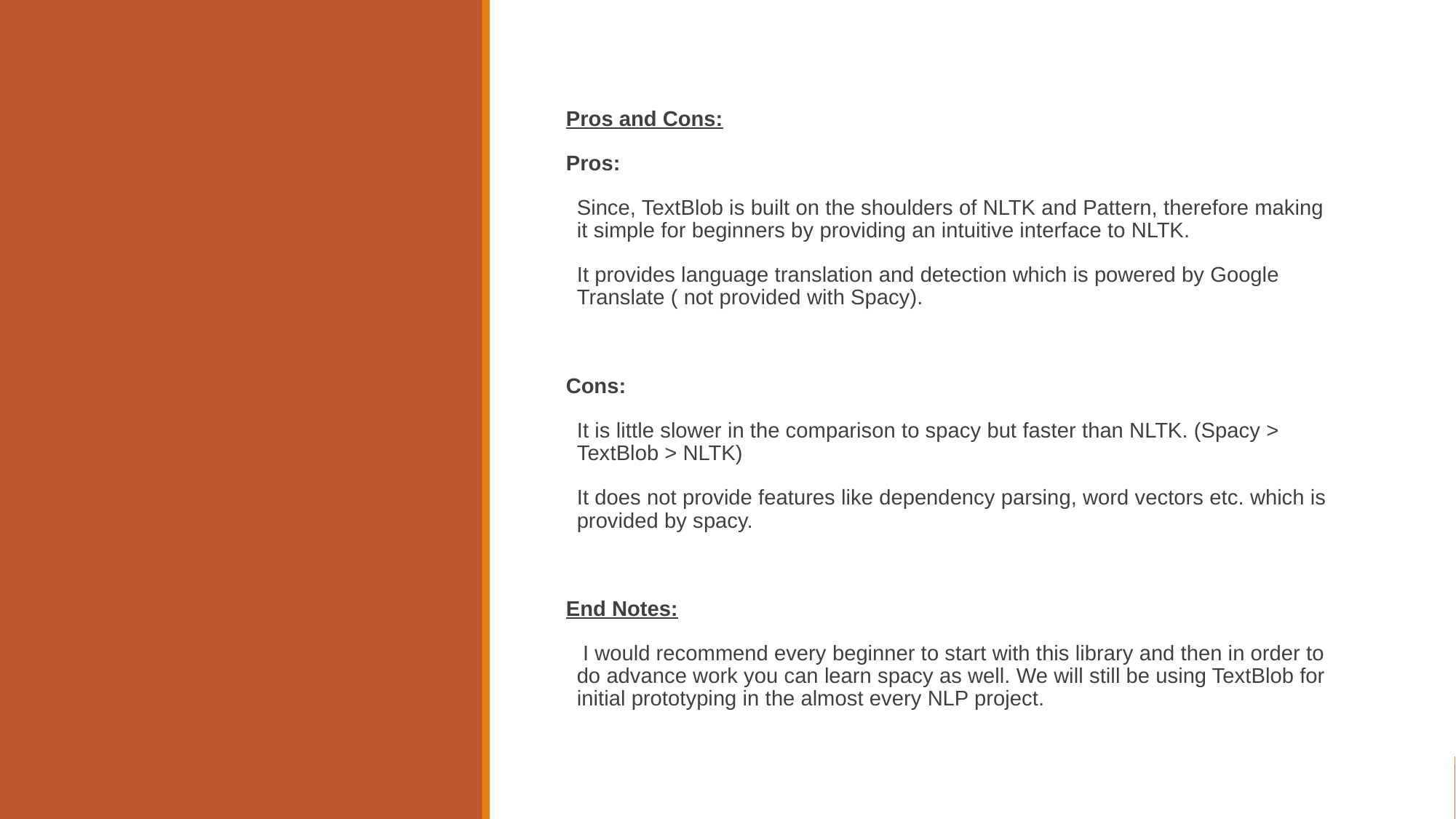

Pros and Cons:
Pros:
Since, TextBlob is built on the shoulders of NLTK and Pattern, therefore making it simple for beginners by providing an intuitive interface to NLTK.
It provides language translation and detection which is powered by Google Translate ( not provided with Spacy).

Cons:
It is little slower in the comparison to spacy but faster than NLTK. (Spacy > TextBlob > NLTK)
It does not provide features like dependency parsing, word vectors etc. which is provided by spacy.

End Notes:
 I would recommend every beginner to start with this library and then in order to do advance work you can learn spacy as well. We will still be using TextBlob for initial prototyping in the almost every NLP project.